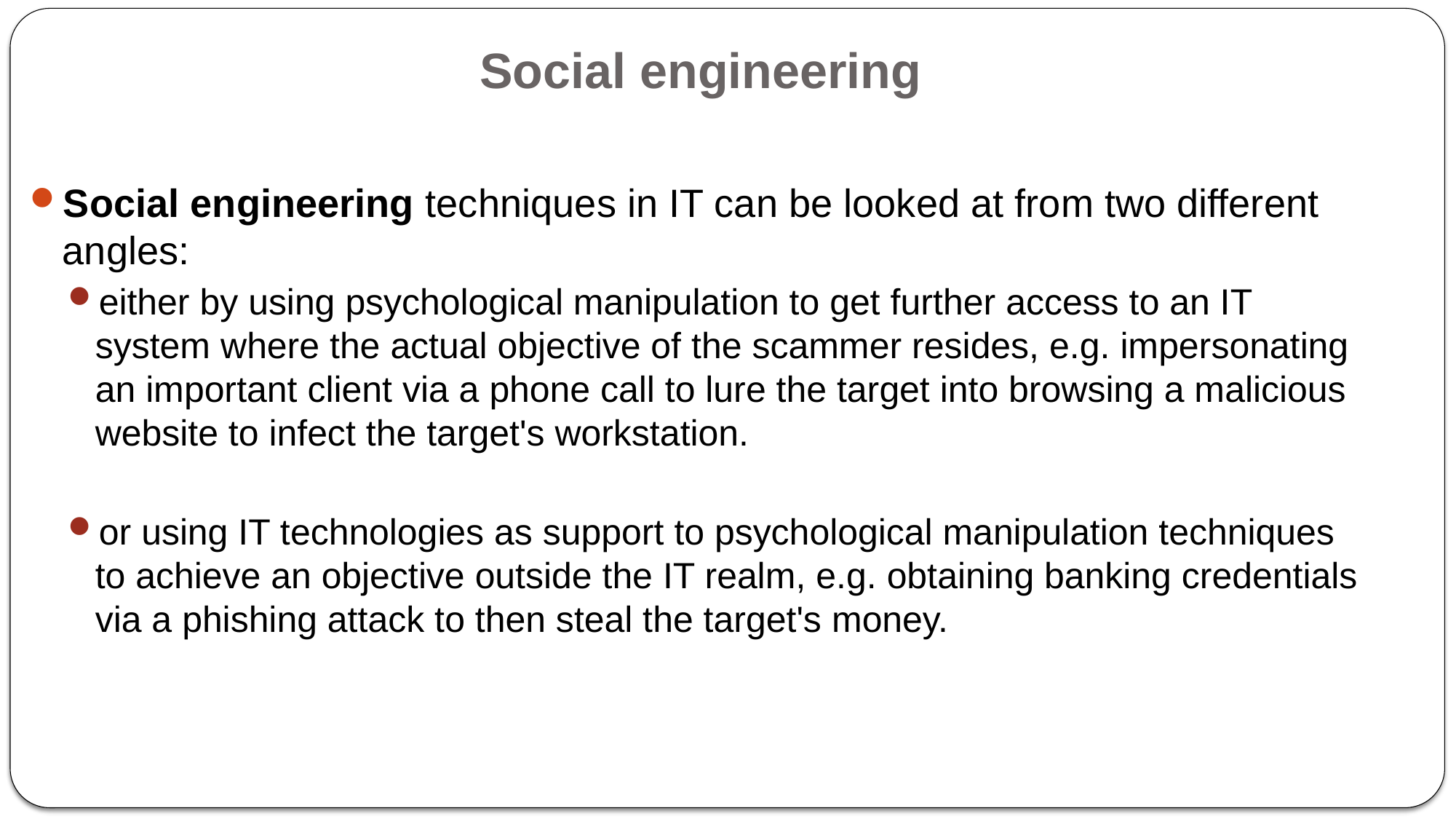

# Social engineering
Social engineering techniques in IT can be looked at from two different angles:
either by using psychological manipulation to get further access to an IT system where the actual objective of the scammer resides, e.g. impersonating an important client via a phone call to lure the target into browsing a malicious website to infect the target's workstation.

or using IT technologies as support to psychological manipulation techniques to achieve an objective outside the IT realm, e.g. obtaining banking credentials via a phishing attack to then steal the target's money.